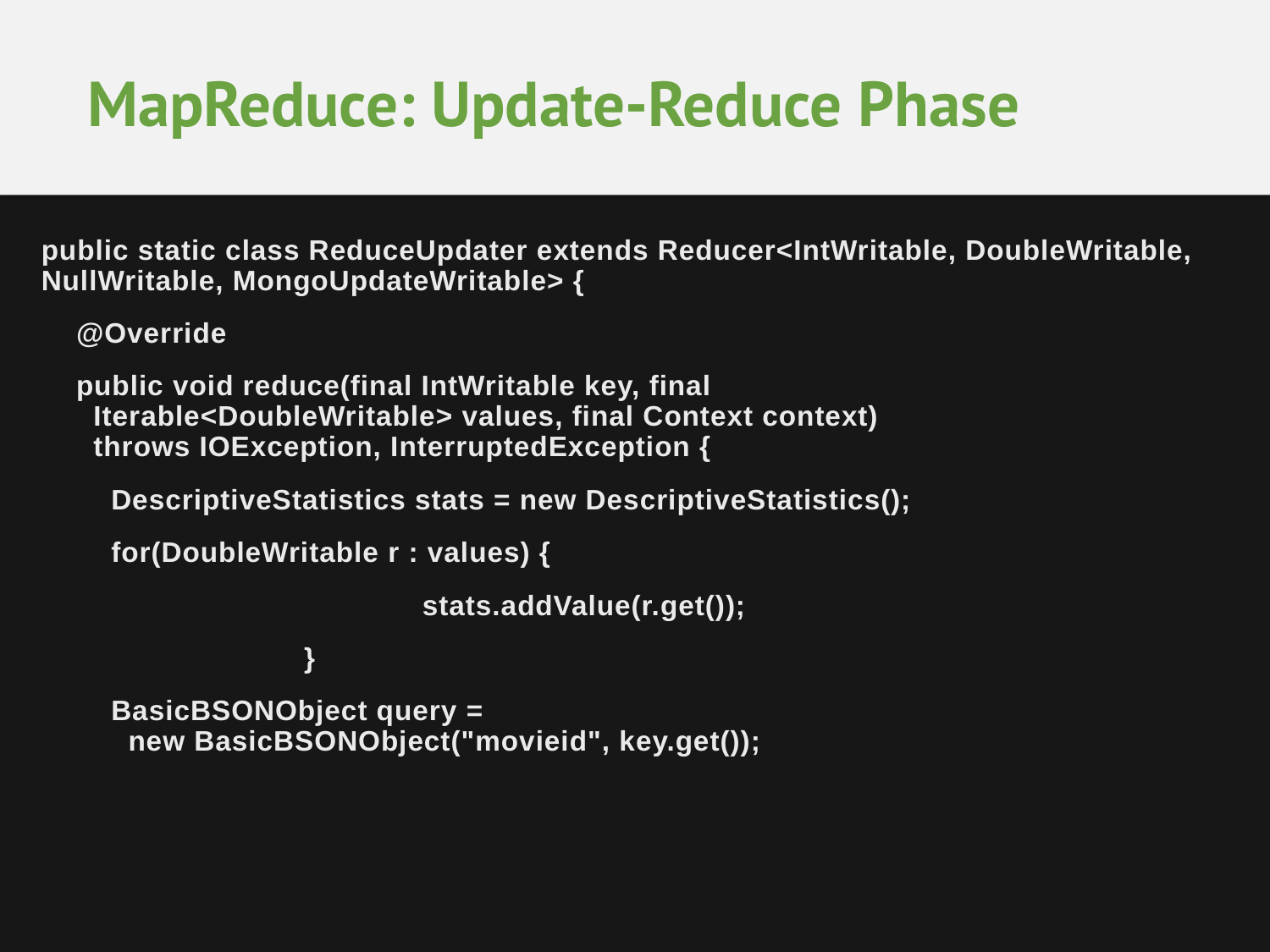

# MapReduce: Update-Reduce Phase
public static class ReduceUpdater extends Reducer<IntWritable, DoubleWritable, NullWritable, MongoUpdateWritable> {
    @Override
    public void reduce(final IntWritable key, final
      Iterable<DoubleWritable> values, final Context context)
      throws IOException, InterruptedException {
        DescriptiveStatistics stats = new DescriptiveStatistics();
        for(DoubleWritable r : values) {
			stats.addValue(r.get());
		 }
        BasicBSONObject query =
          new BasicBSONObject("movieid", key.get());